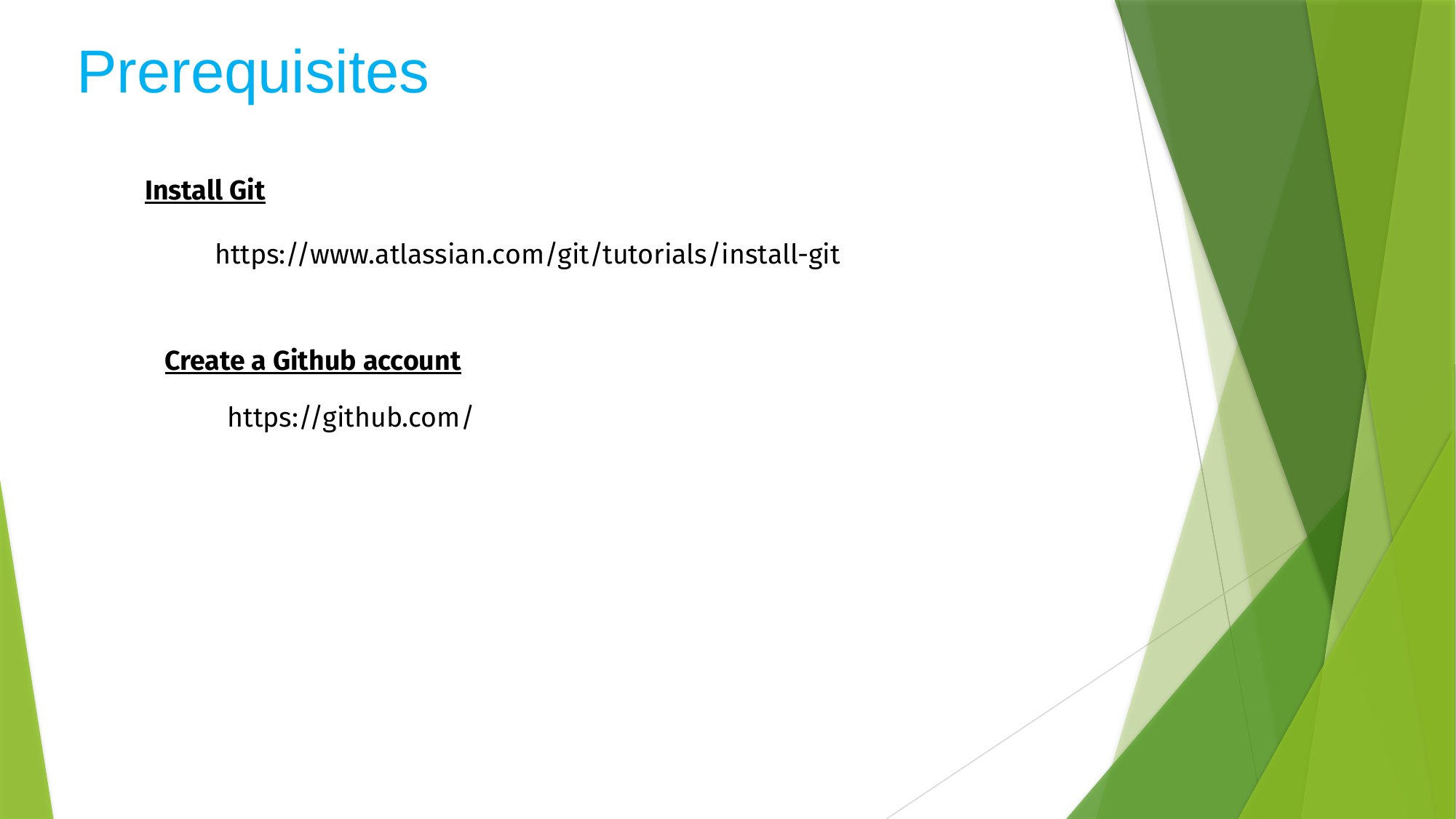

Prerequisites
Install Git
https://www.atlassian.com/git/tutorials/install-git
Create a Github account
https://github.com/